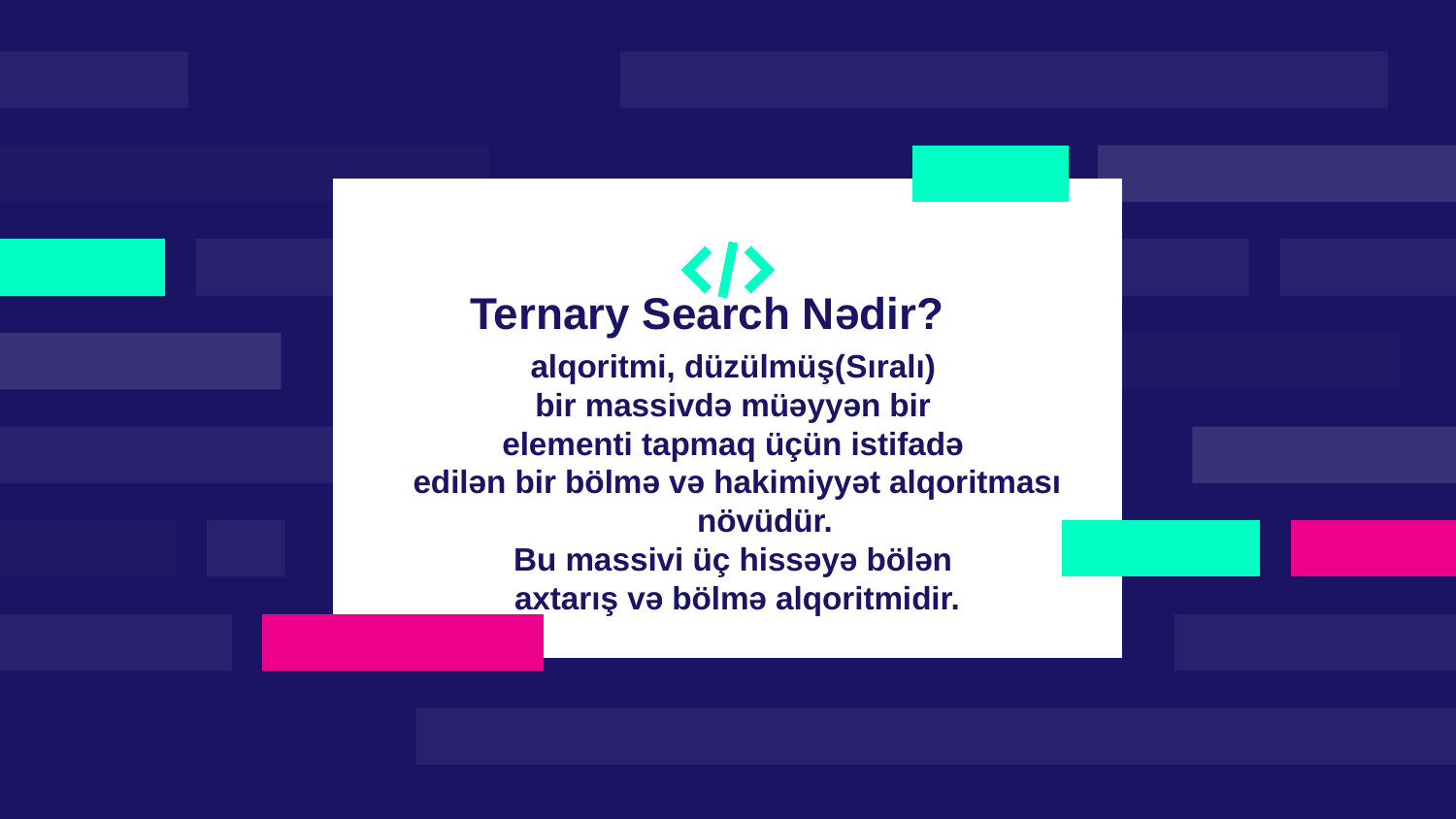

# Ternary Search Nədir?
alqoritmi, düzülmüş(Sıralı)
bir massivdə müəyyən bir
elementi tapmaq üçün istifadə
edilən bir bölmə və hakimiyyət alqoritması növüdür.
Bu massivi üç hissəyə bölən
axtarış və bölmə alqoritmidir.